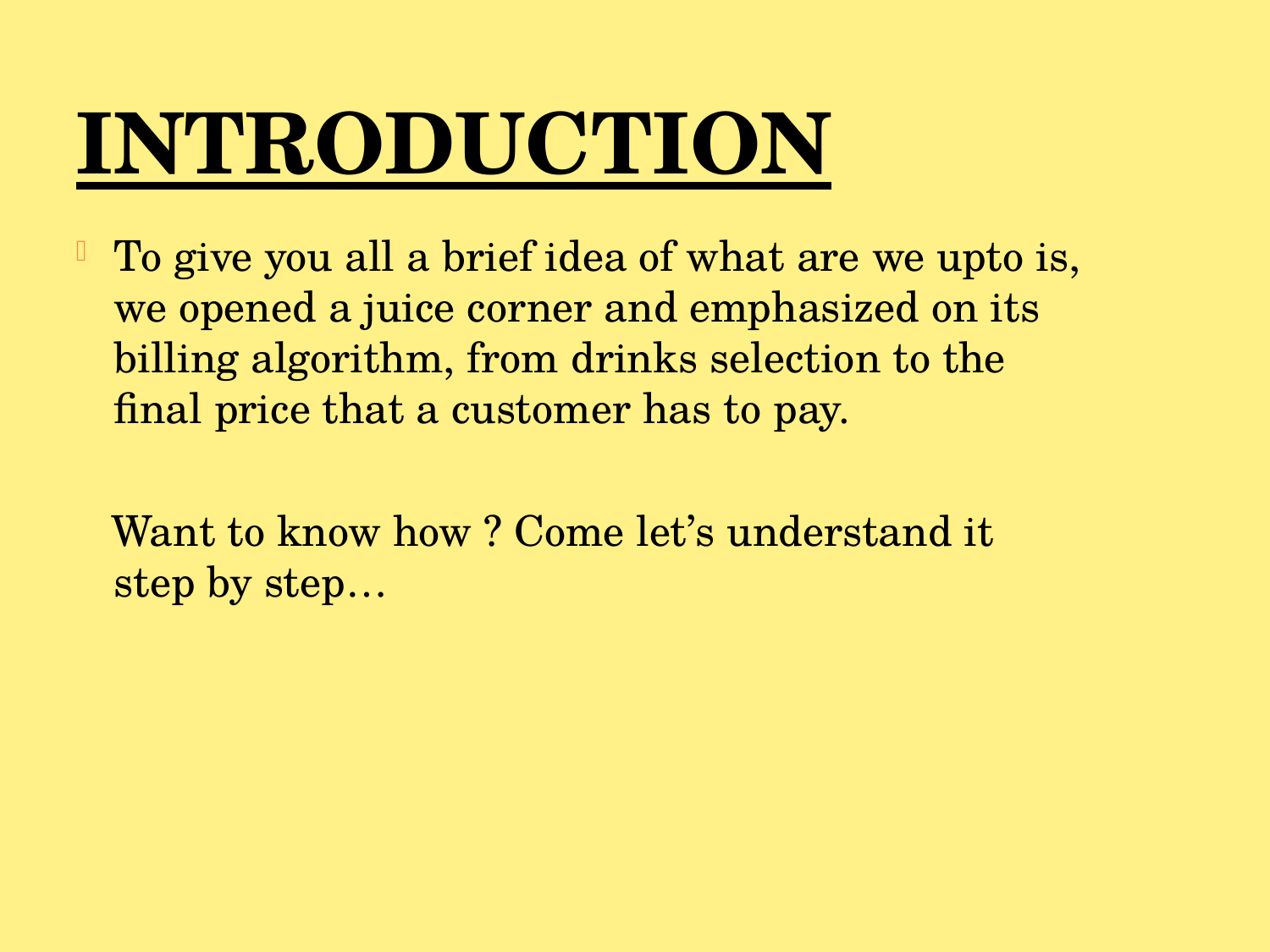

# Introduction
To give you all a brief idea of what are we upto is, we opened a juice corner and emphasized on its billing algorithm, from drinks selection to the final price that a customer has to pay.

   Want to know how ? Come let’s understand it step by step…